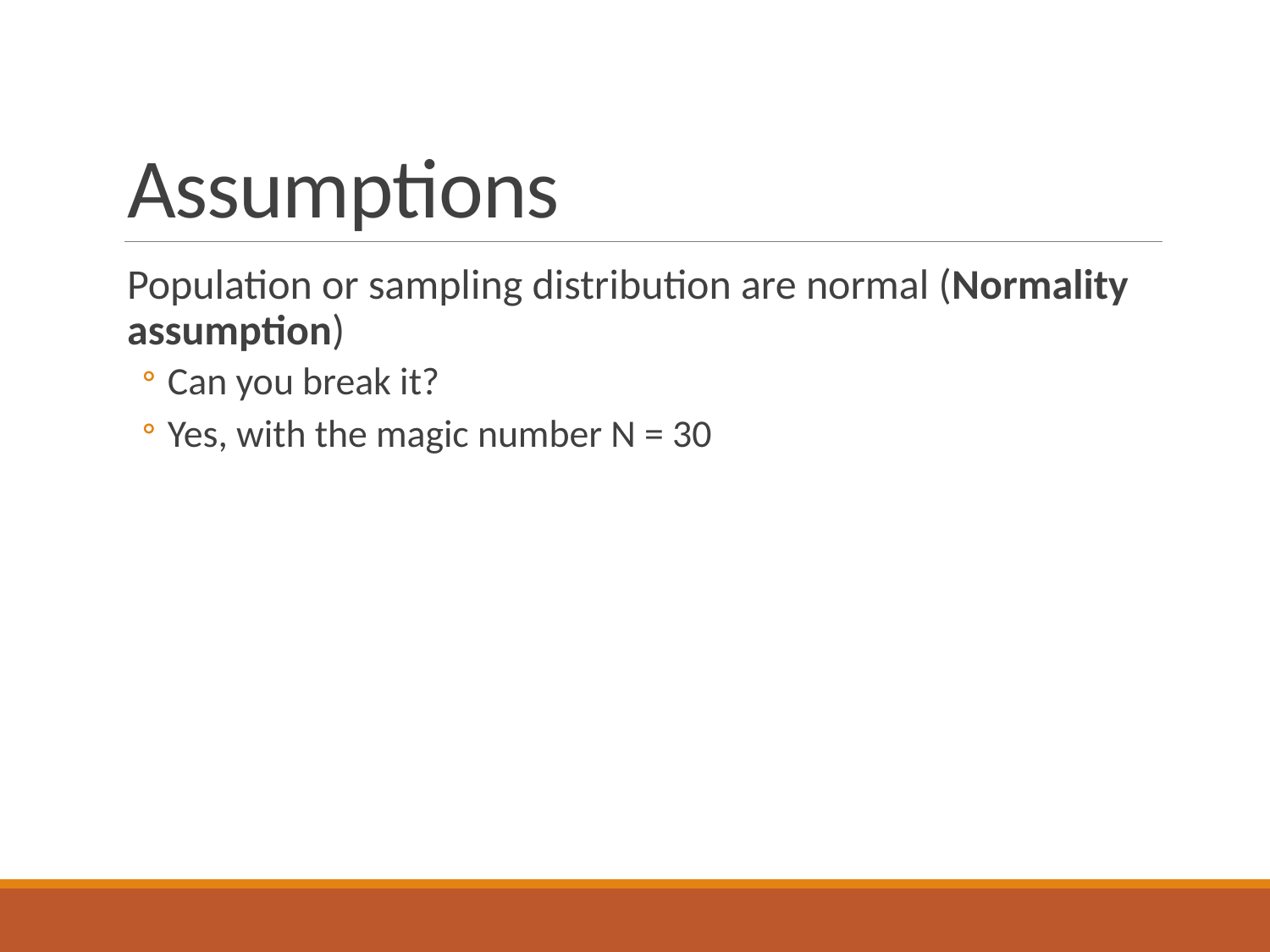

# Assumptions
Population or sampling distribution are normal (Normality assumption)
Can you break it?
Yes, with the magic number N = 30